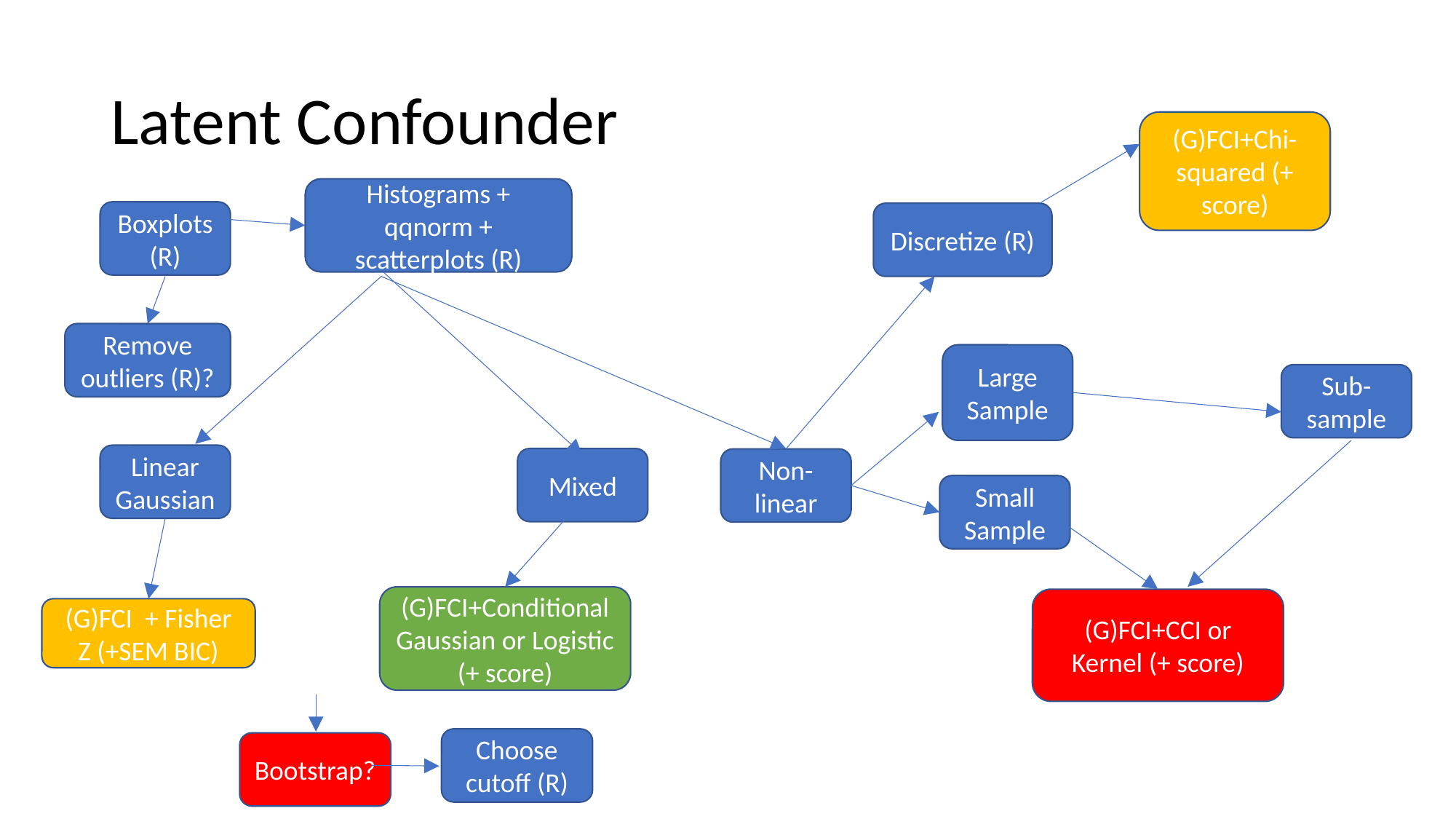

# Latent Confounder
(G)FCI+Chi-squared (+ score)
Histograms + qqnorm + scatterplots (R)
Boxplots (R)
Discretize (R)
Remove outliers (R)?
Large Sample
Sub-sample
Linear Gaussian
Mixed
Non-linear
Small Sample
(G)FCI+Conditional Gaussian or Logistic (+ score)
(G)FCI+CCI or
Kernel (+ score)
(G)FCI  + Fisher Z (+SEM BIC)
Choose cutoff (R)
Bootstrap?